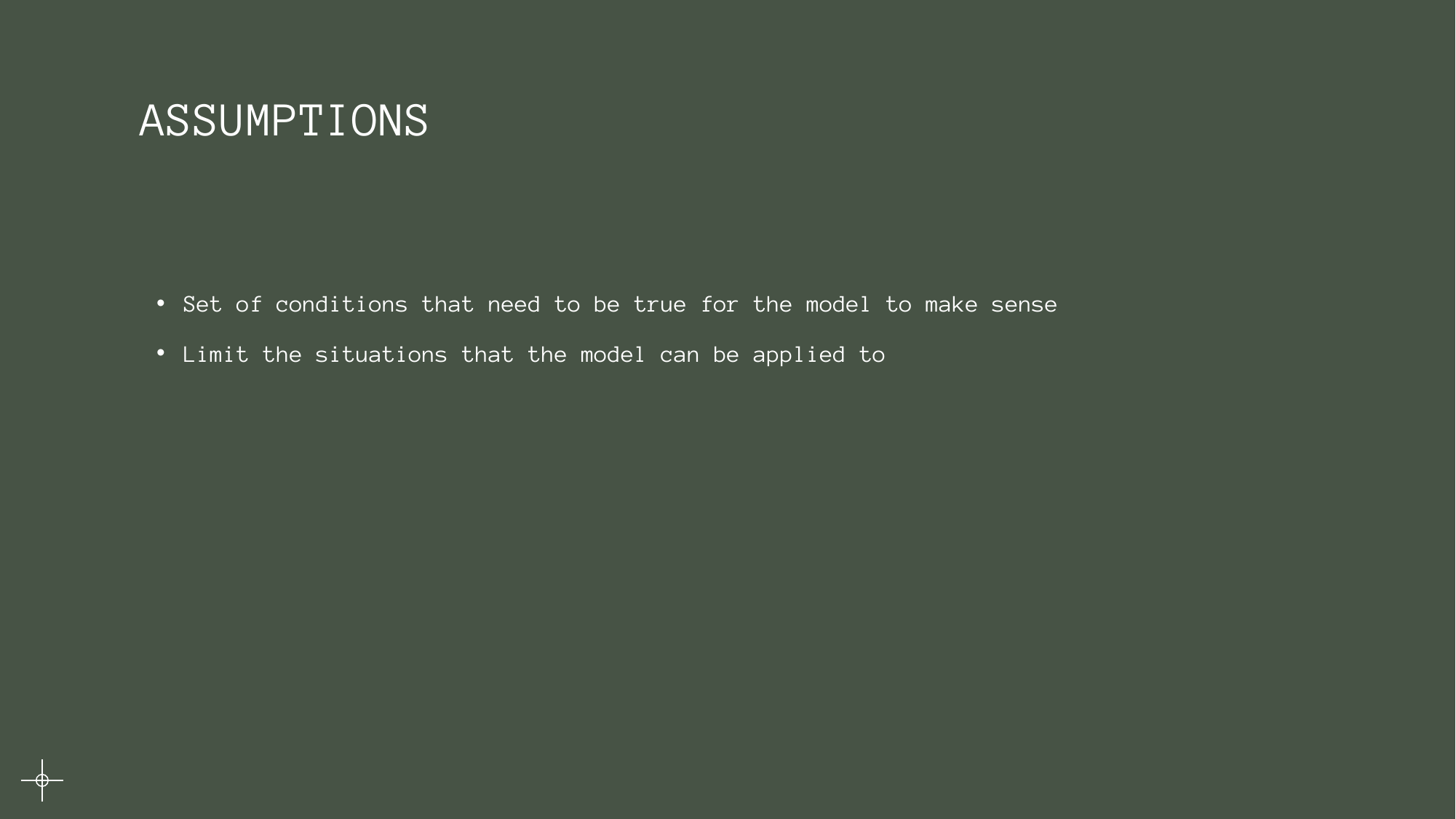

ASSUMPTIONS
Set of conditions that need to be true for the model to make sense
Limit the situations that the model can be applied to